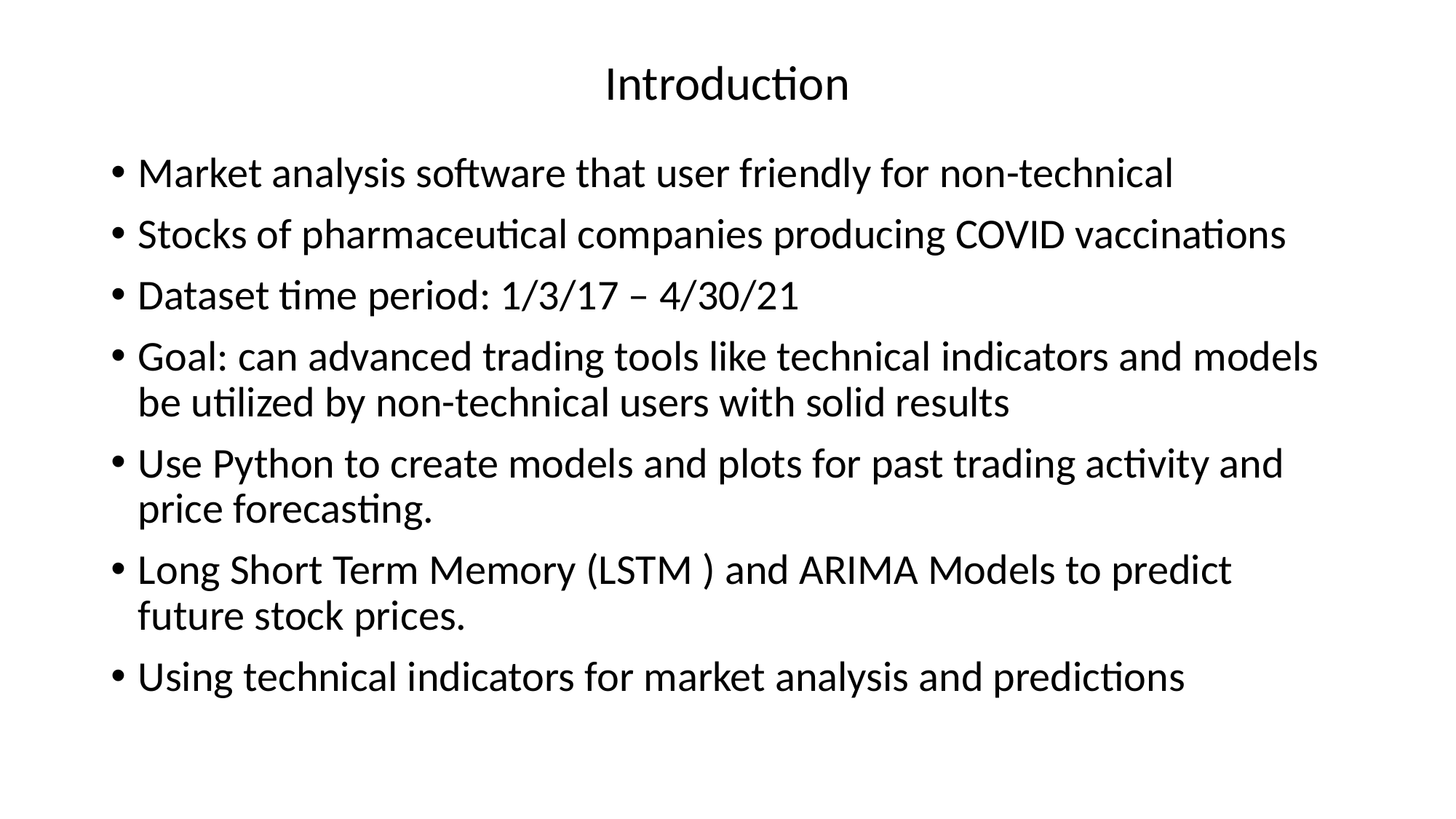

# Introduction
Market analysis software that user friendly for non-technical
Stocks of pharmaceutical companies producing COVID vaccinations
Dataset time period: 1/3/17 – 4/30/21
Goal: can advanced trading tools like technical indicators and models be utilized by non-technical users with solid results
Use Python to create models and plots for past trading activity and price forecasting.
Long Short Term Memory (LSTM ) and ARIMA Models to predict future stock prices.
Using technical indicators for market analysis and predictions